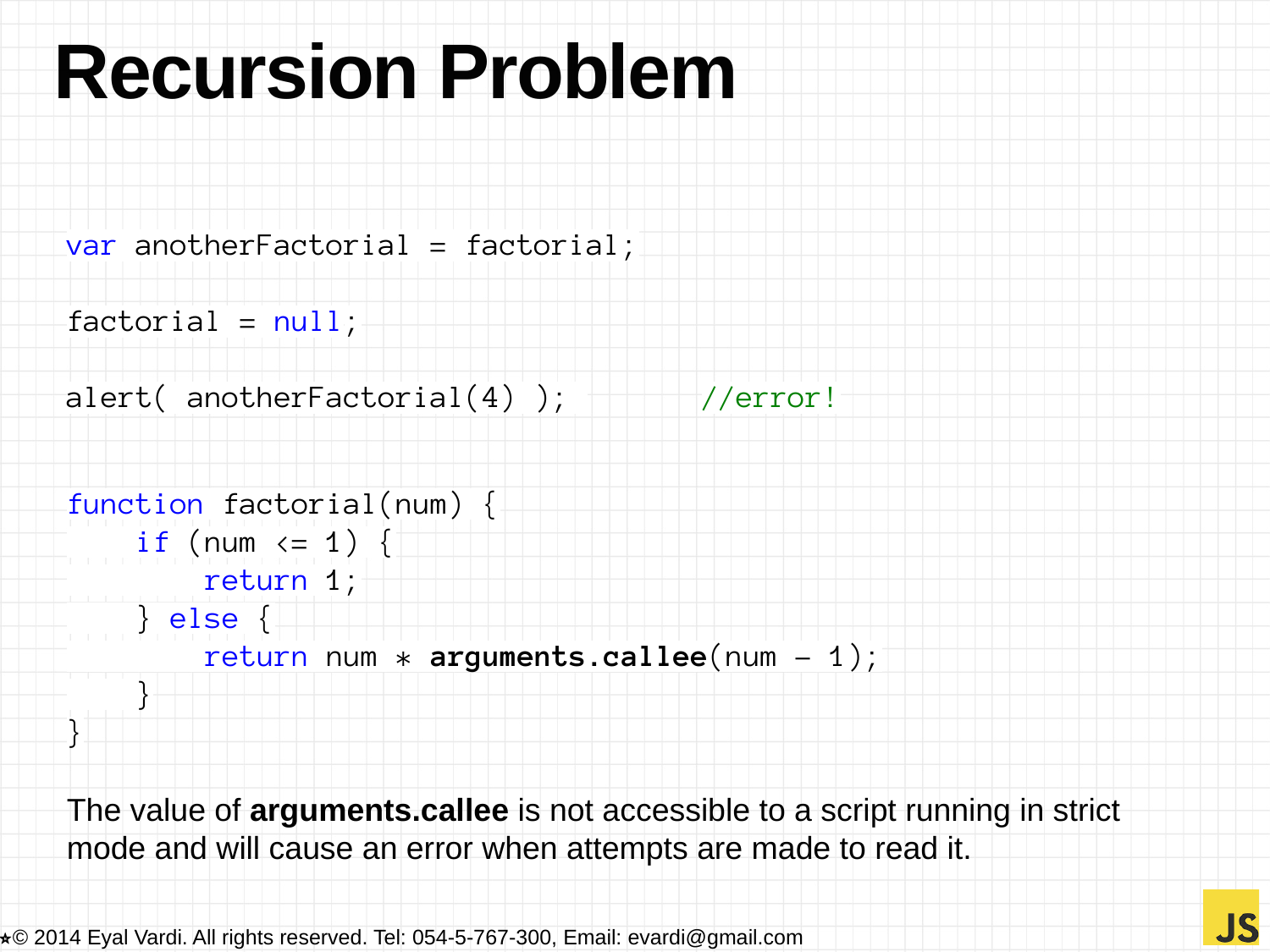

# Recursion Problem
var anotherFactorial = factorial;

factorial = null;

alert( anotherFactorial(4) ); 	//error!
function factorial(num) {
    if (num <= 1) {
        return 1;
    } else {
        return num * arguments.callee(num - 1);
    }
}
The value of arguments.callee is not accessible to a script running in strict mode and will cause an error when attempts are made to read it.